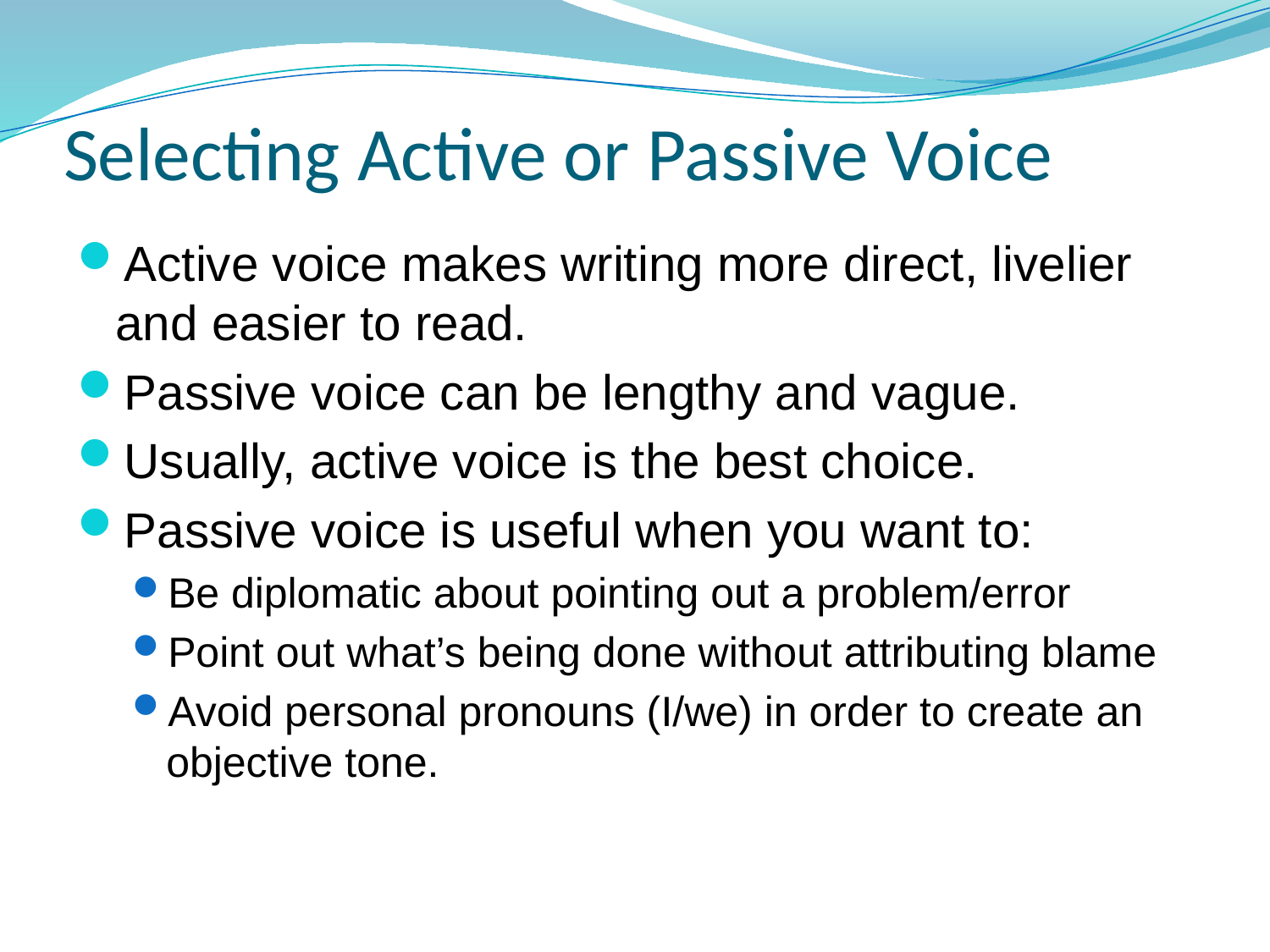

# Selecting Active or Passive Voice
Active voice makes writing more direct, livelier and easier to read.
Passive voice can be lengthy and vague.
Usually, active voice is the best choice.
Passive voice is useful when you want to:
Be diplomatic about pointing out a problem/error
Point out what’s being done without attributing blame
Avoid personal pronouns (I/we) in order to create an objective tone.